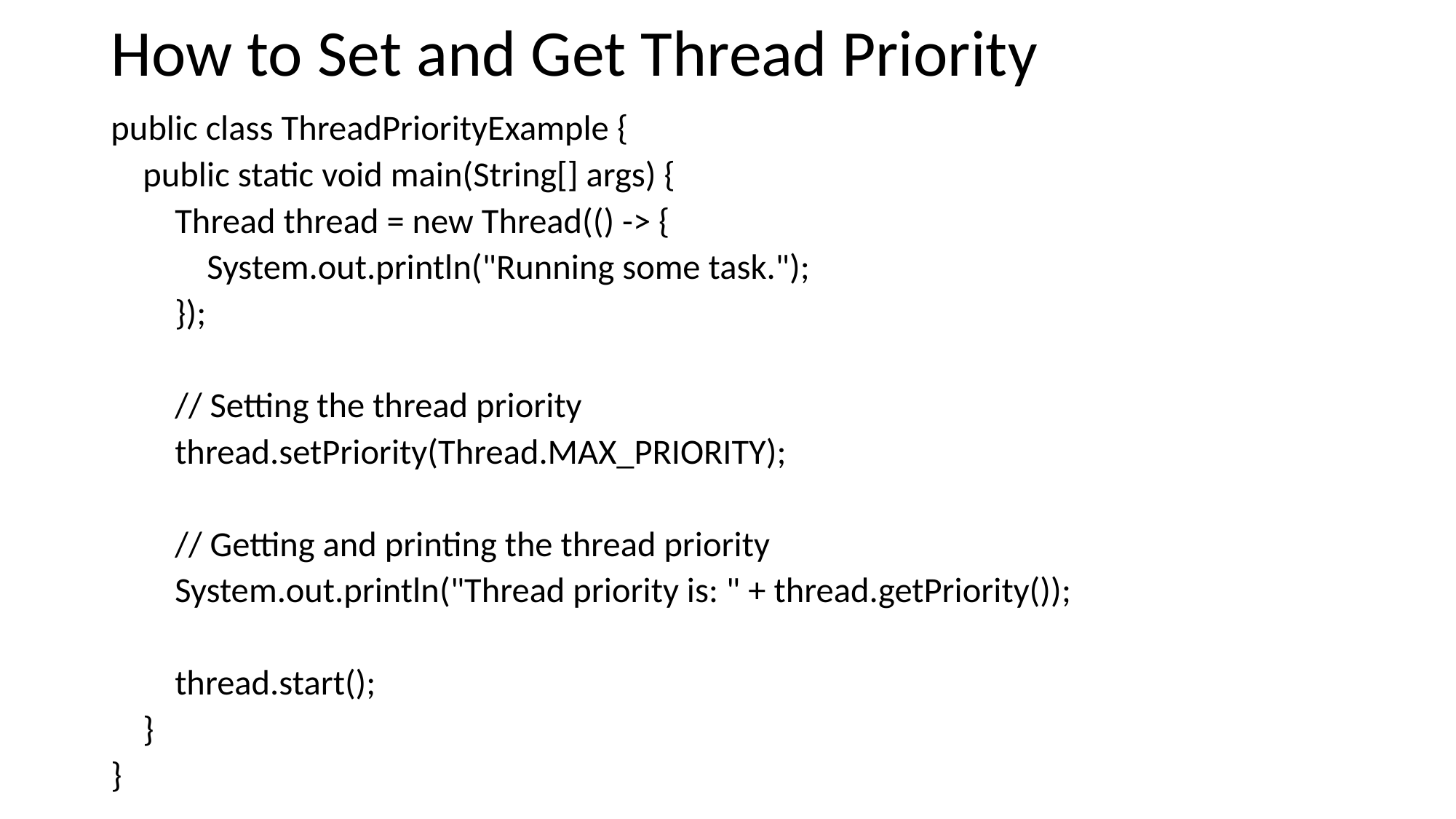

# How to Set and Get Thread Priority
public class ThreadPriorityExample {
    public static void main(String[] args) {
        Thread thread = new Thread(() -> {
            System.out.println("Running some task.");
        });

        // Setting the thread priority
        thread.setPriority(Thread.MAX_PRIORITY);

        // Getting and printing the thread priority
        System.out.println("Thread priority is: " + thread.getPriority());

        thread.start();
    }
}